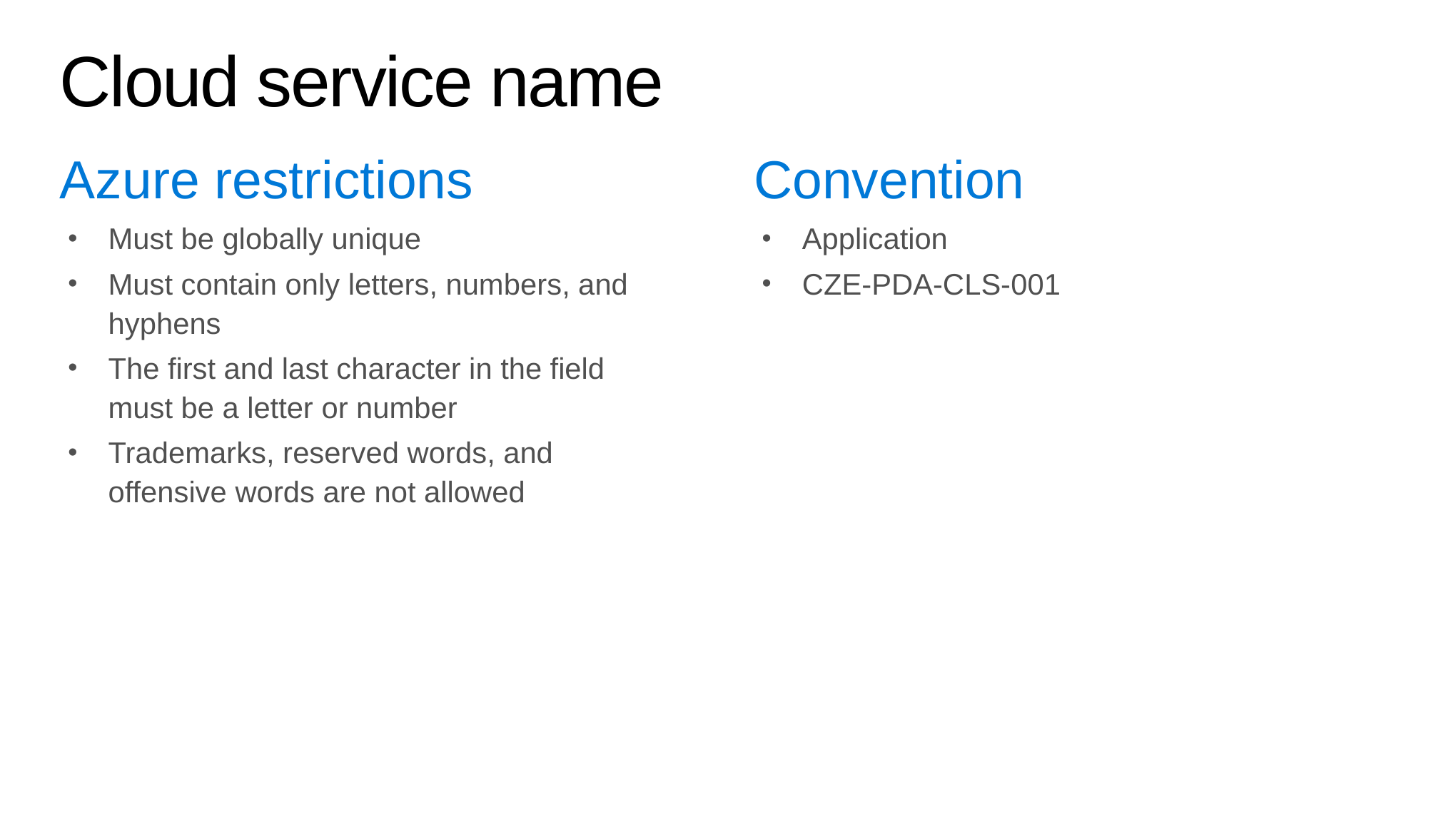

# Cloud service name
Azure restrictions
Must be globally unique
Must contain only letters, numbers, and hyphens
The first and last character in the field must be a letter or number
Trademarks, reserved words, and offensive words are not allowed
Convention
Application
CZE-PDA-CLS-001